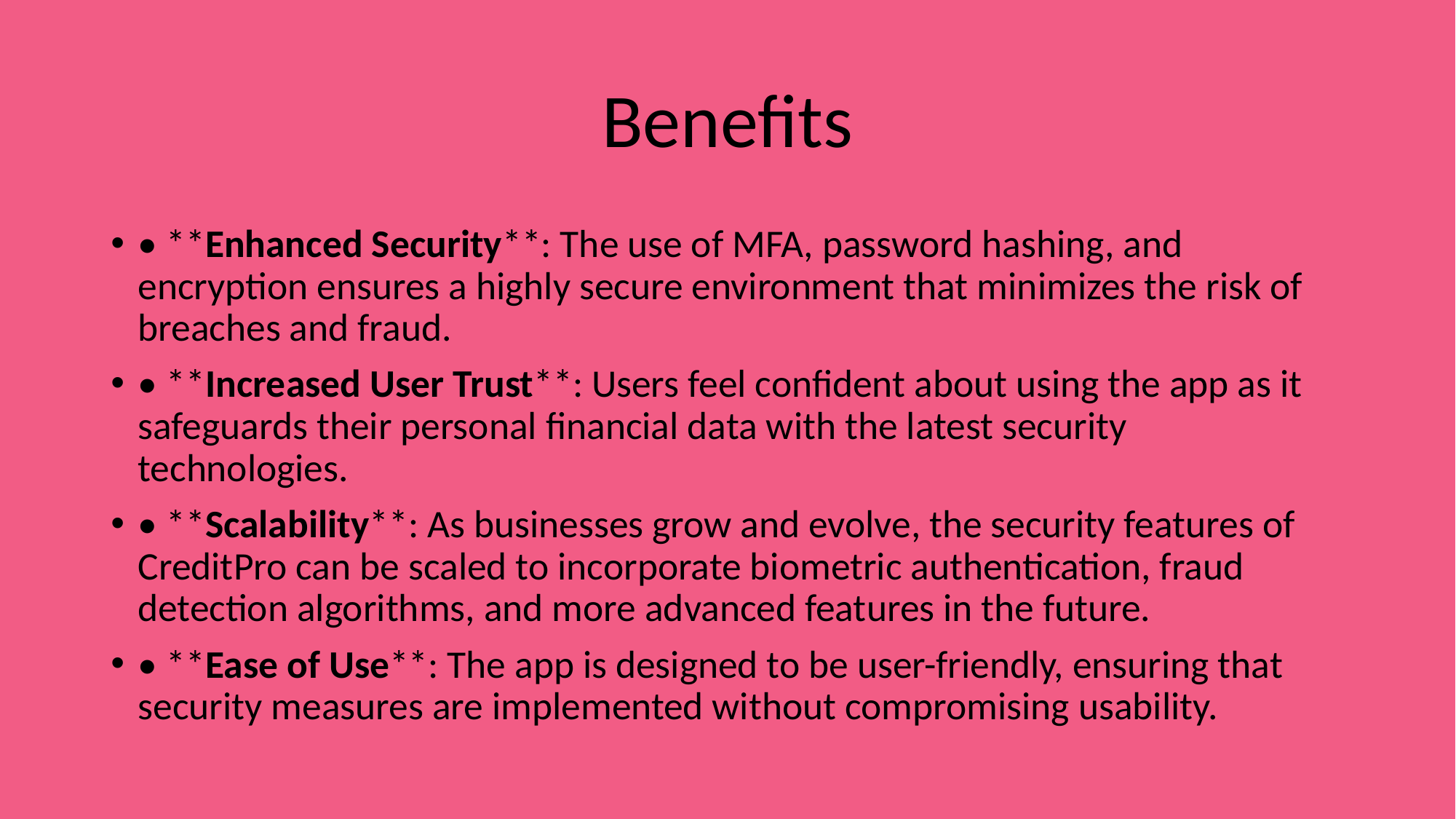

# Benefits
• **Enhanced Security**: The use of MFA, password hashing, and encryption ensures a highly secure environment that minimizes the risk of breaches and fraud.
• **Increased User Trust**: Users feel confident about using the app as it safeguards their personal financial data with the latest security technologies.
• **Scalability**: As businesses grow and evolve, the security features of CreditPro can be scaled to incorporate biometric authentication, fraud detection algorithms, and more advanced features in the future.
• **Ease of Use**: The app is designed to be user-friendly, ensuring that security measures are implemented without compromising usability.